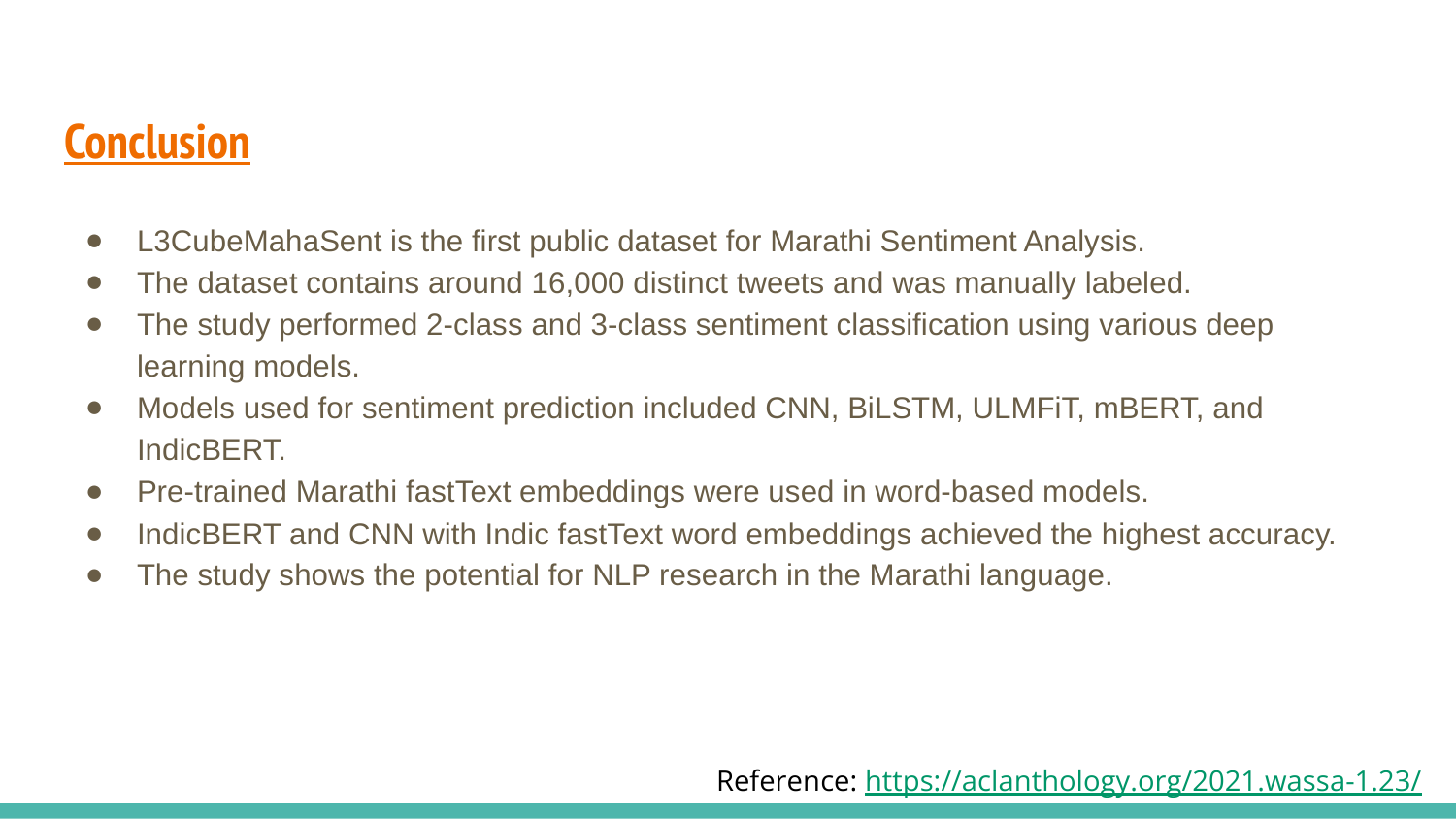

# Conclusion
L3CubeMahaSent is the first public dataset for Marathi Sentiment Analysis.
The dataset contains around 16,000 distinct tweets and was manually labeled.
The study performed 2-class and 3-class sentiment classification using various deep learning models.
Models used for sentiment prediction included CNN, BiLSTM, ULMFiT, mBERT, and IndicBERT.
Pre-trained Marathi fastText embeddings were used in word-based models.
IndicBERT and CNN with Indic fastText word embeddings achieved the highest accuracy.
The study shows the potential for NLP research in the Marathi language.

Reference: https://aclanthology.org/2021.wassa-1.23/